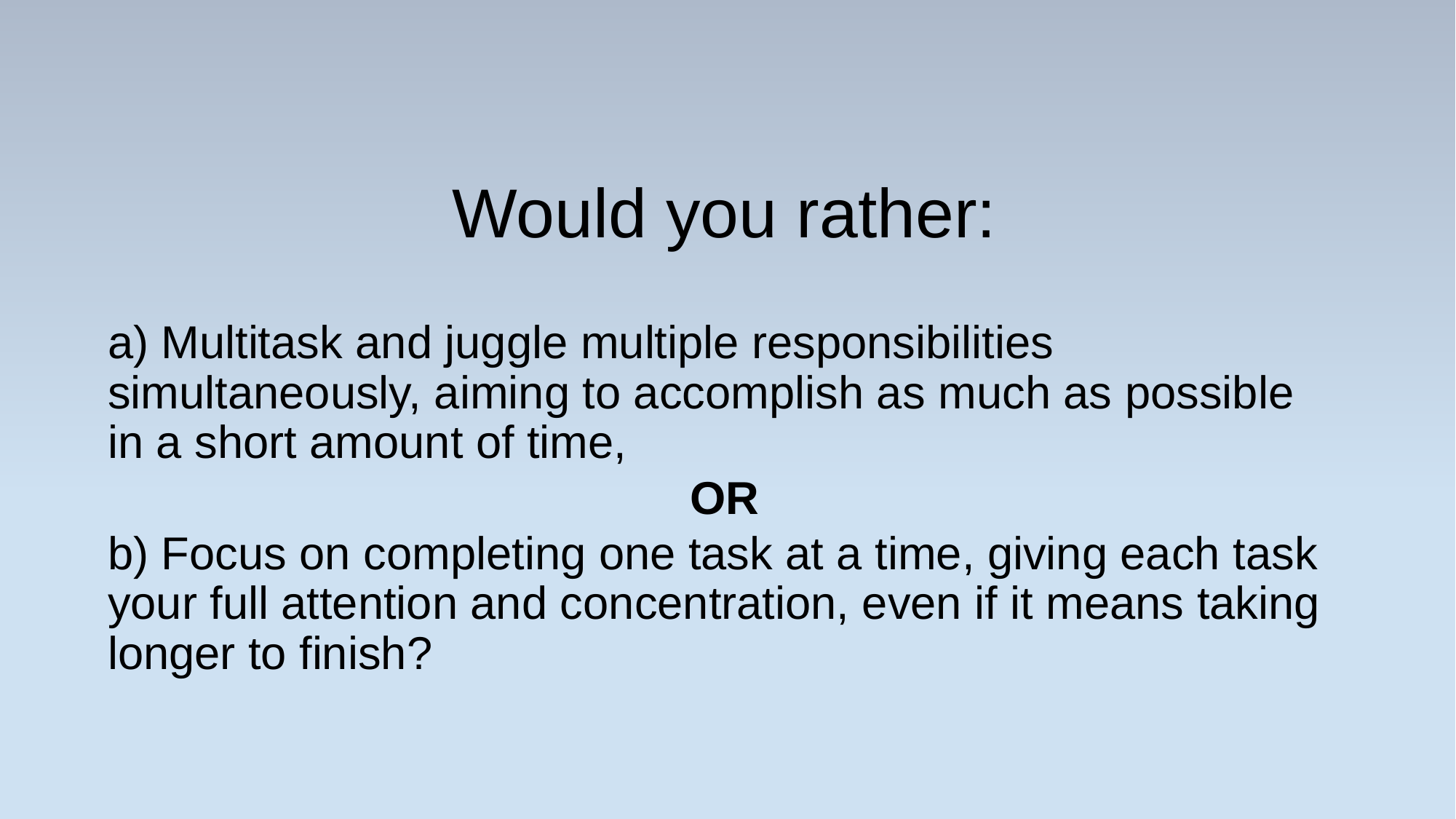

Would you rather:

a) Multitask and juggle multiple responsibilities simultaneously, aiming to accomplish as much as possible in a short amount of time,
OR
b) Focus on completing one task at a time, giving each task your full attention and concentration, even if it means taking longer to finish?